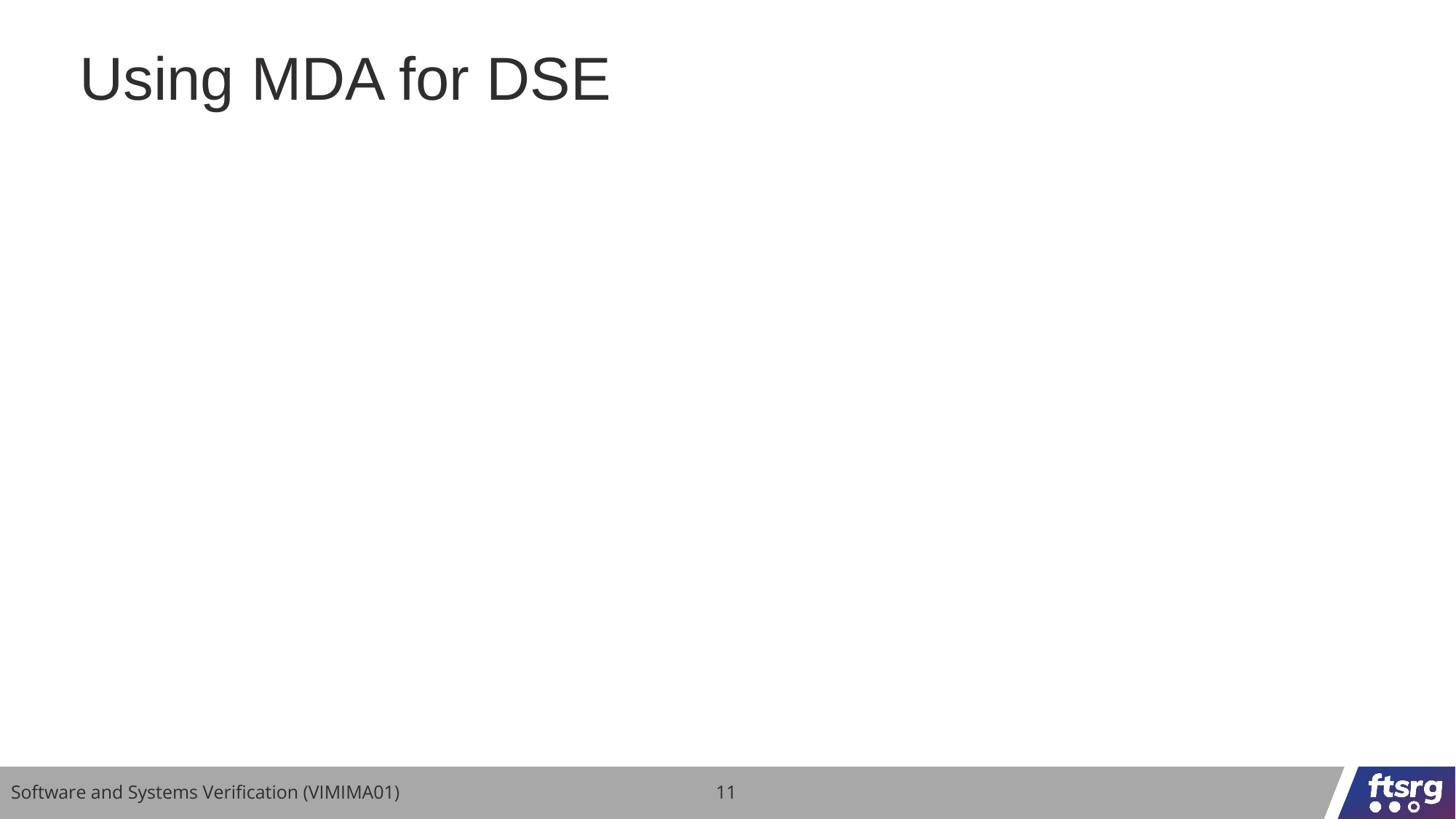

# Using MDA for DSE

Software and Systems Verification (VIMIMA01)
11